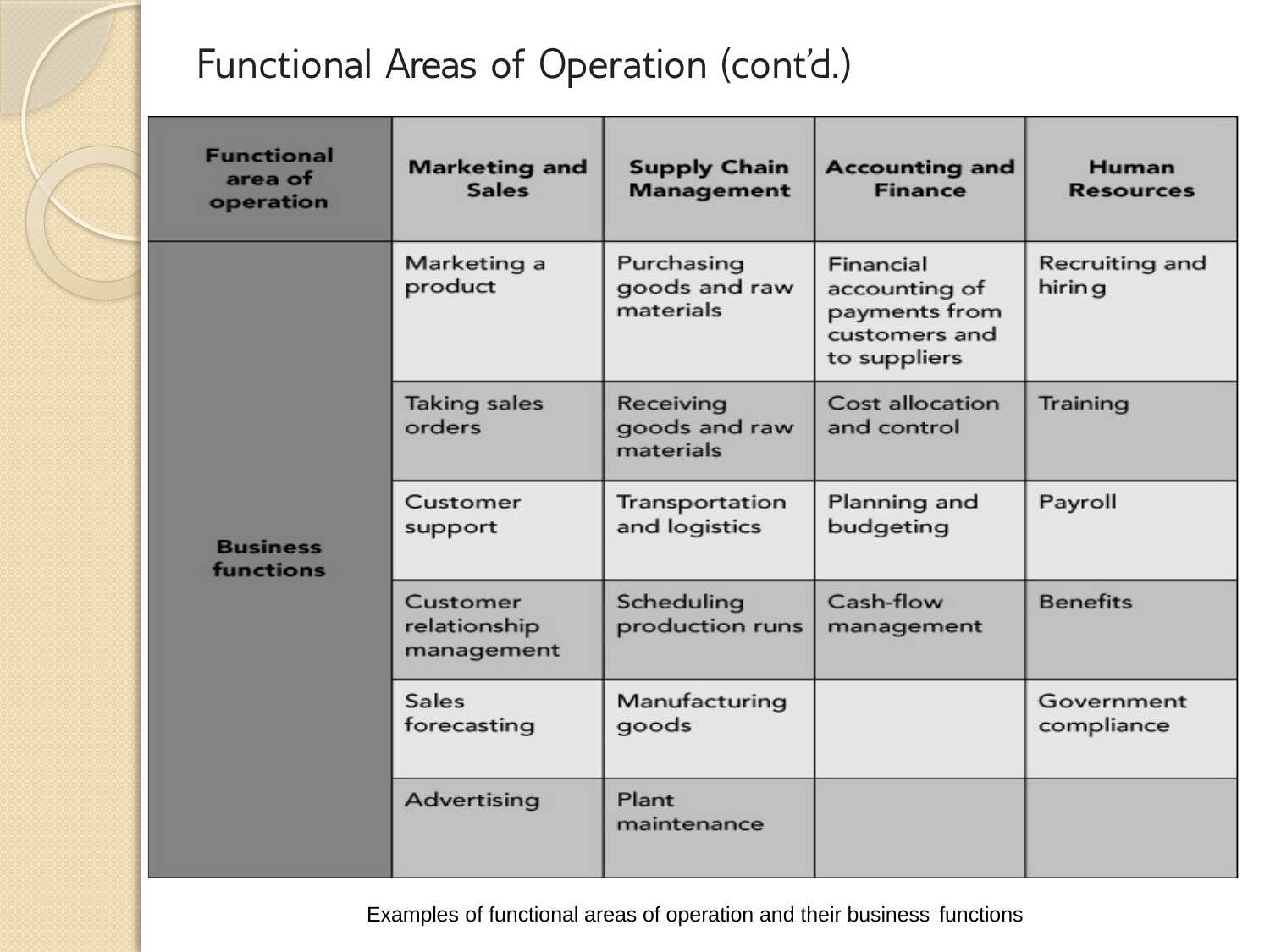

# Functional Areas of Operation (cont’d.)

Examples of functional areas of operation and their business functions
70